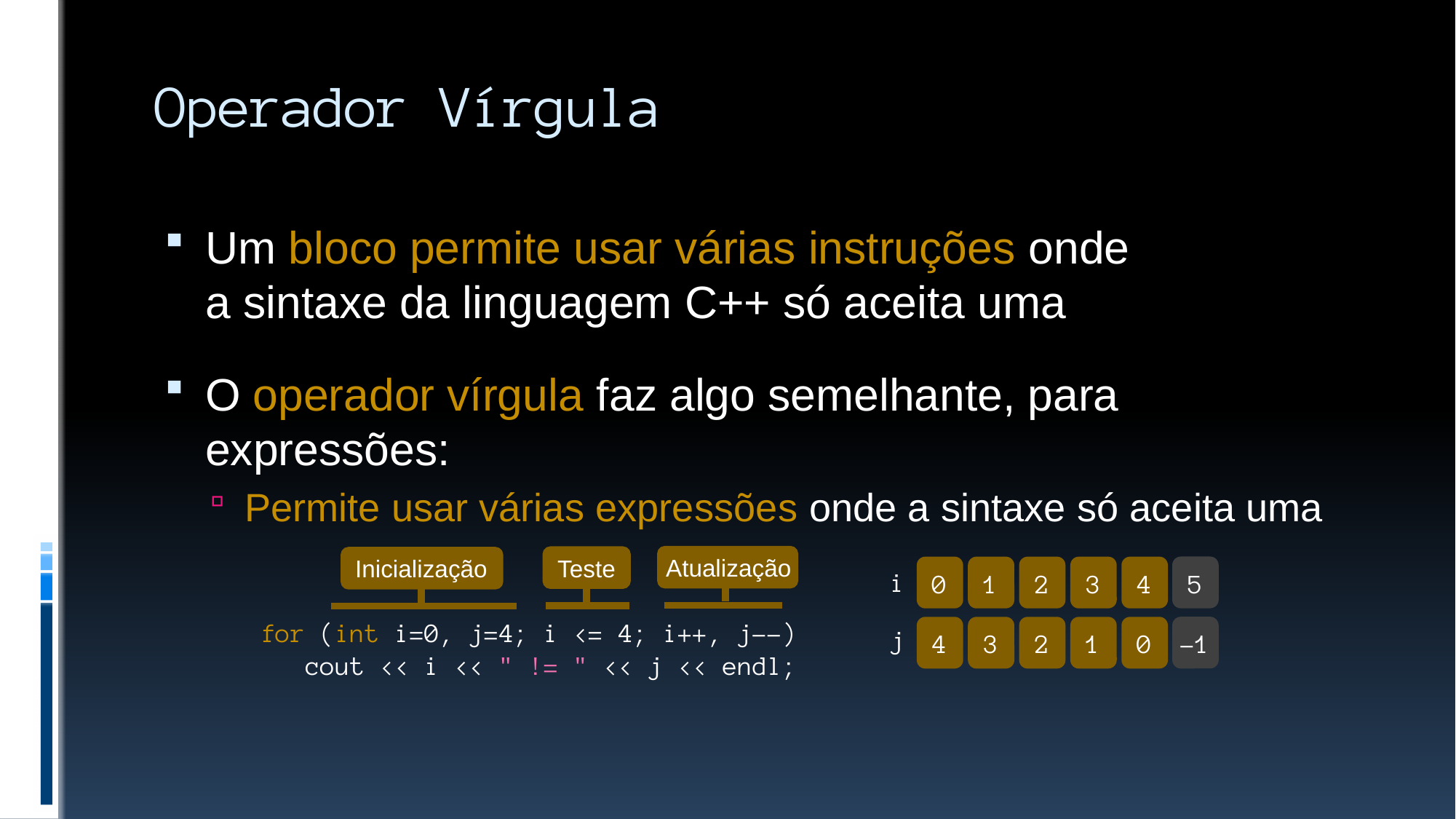

# Operador Vírgula
Um bloco permite usar várias instruções onde
a sintaxe da linguagem C++ só aceita uma
O operador vírgula faz algo semelhante, para expressões:
Permite usar várias expressões onde a sintaxe só aceita uma

Atualização
Inicialização
Teste

for (int i=0, j=4; i <= 4; i++, j--)
   cout << i << " != " << j << endl;
5
0
1
2
3
4
i
j
-1
4
3
2
1
0